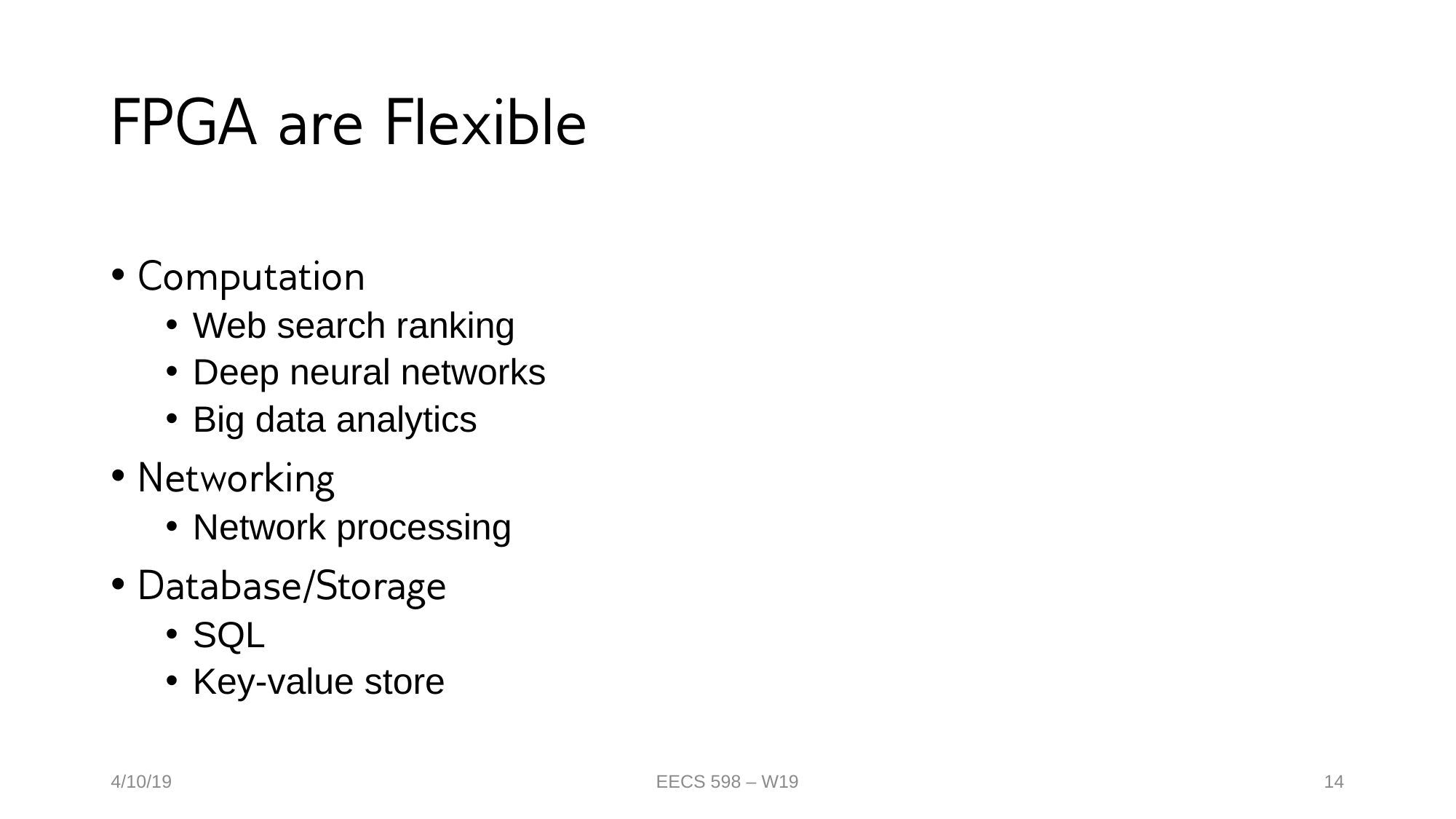

# FPGA are Flexible
Computation
Web search ranking
Deep neural networks
Big data analytics
Networking
Network processing
Database/Storage
SQL
Key-value store
4/10/19
EECS 598 – W19
14